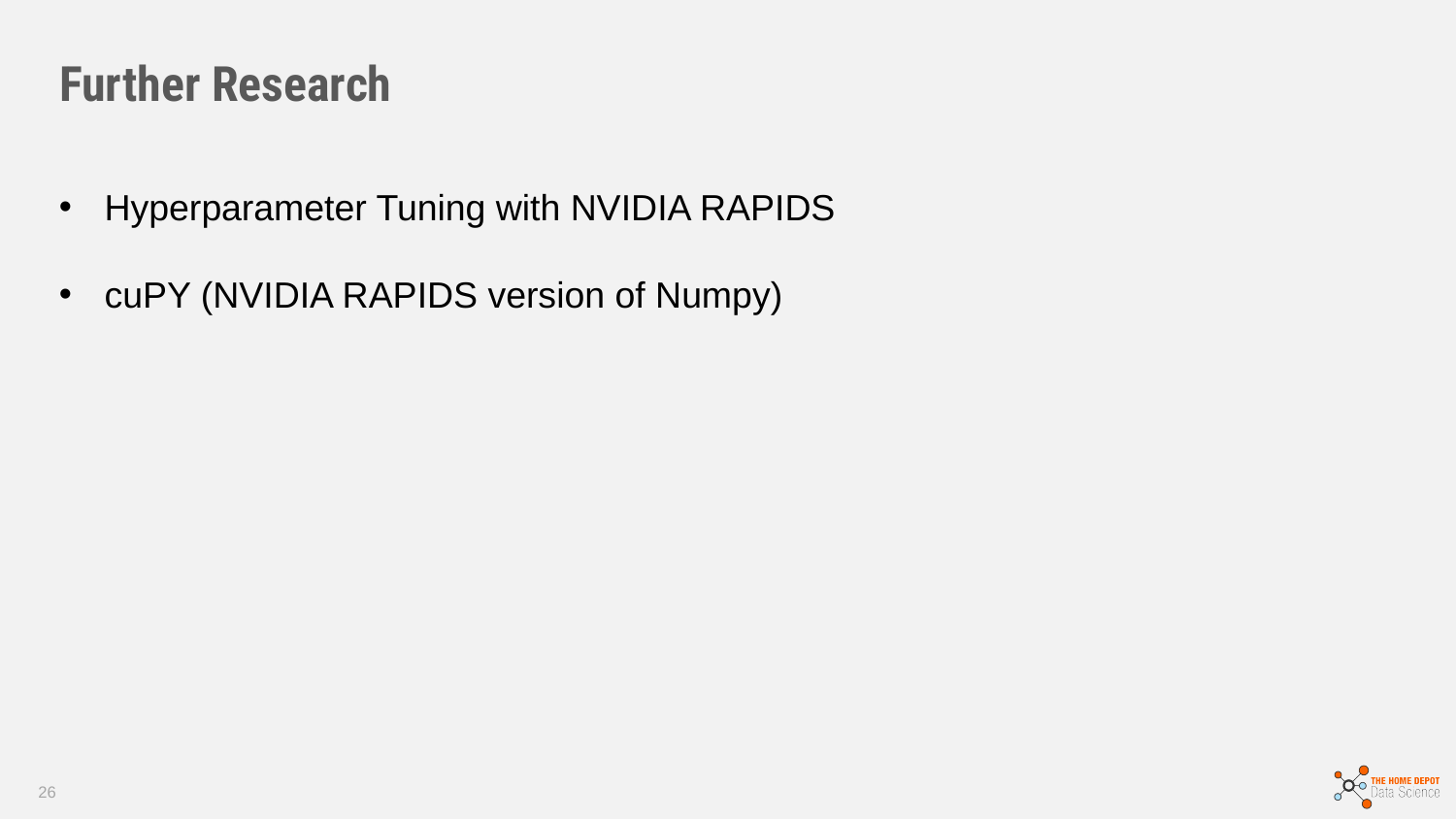

Further Research
Hyperparameter Tuning with NVIDIA RAPIDS

cuPY (NVIDIA RAPIDS version of Numpy)